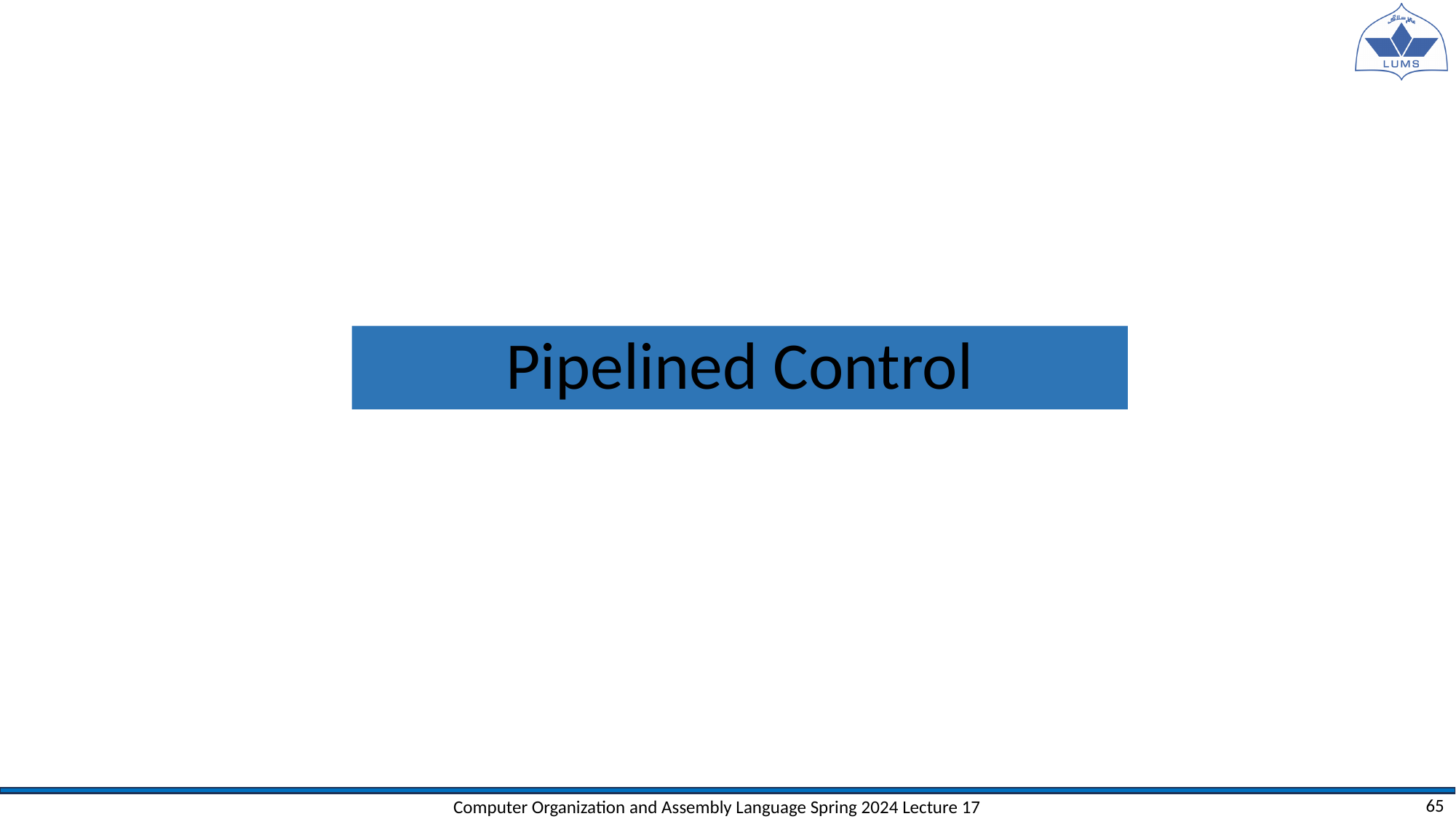

# Pipelined Control
Computer Organization and Assembly Language Spring 2024 Lecture 17
65